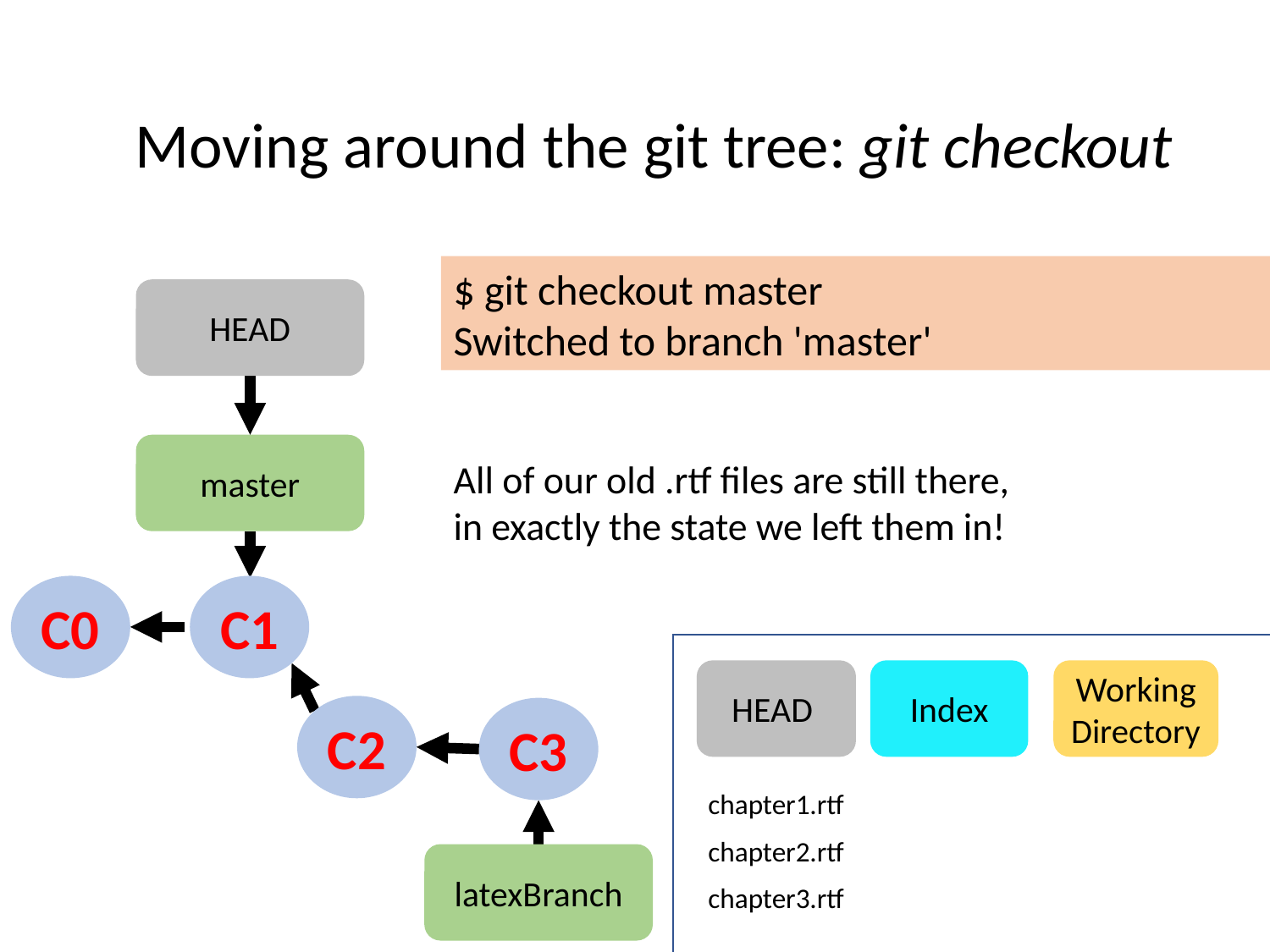

Moving around the git tree: git checkout
$ git checkout master
Switched to branch 'master'
HEAD
master
All of our old .rtf files are still there, in exactly the state we left them in!
C0
C1

HEAD
Index
Working Directory
C2
C3
chapter1.rtf
chapter2.rtf
latexBranch
chapter3.rtf